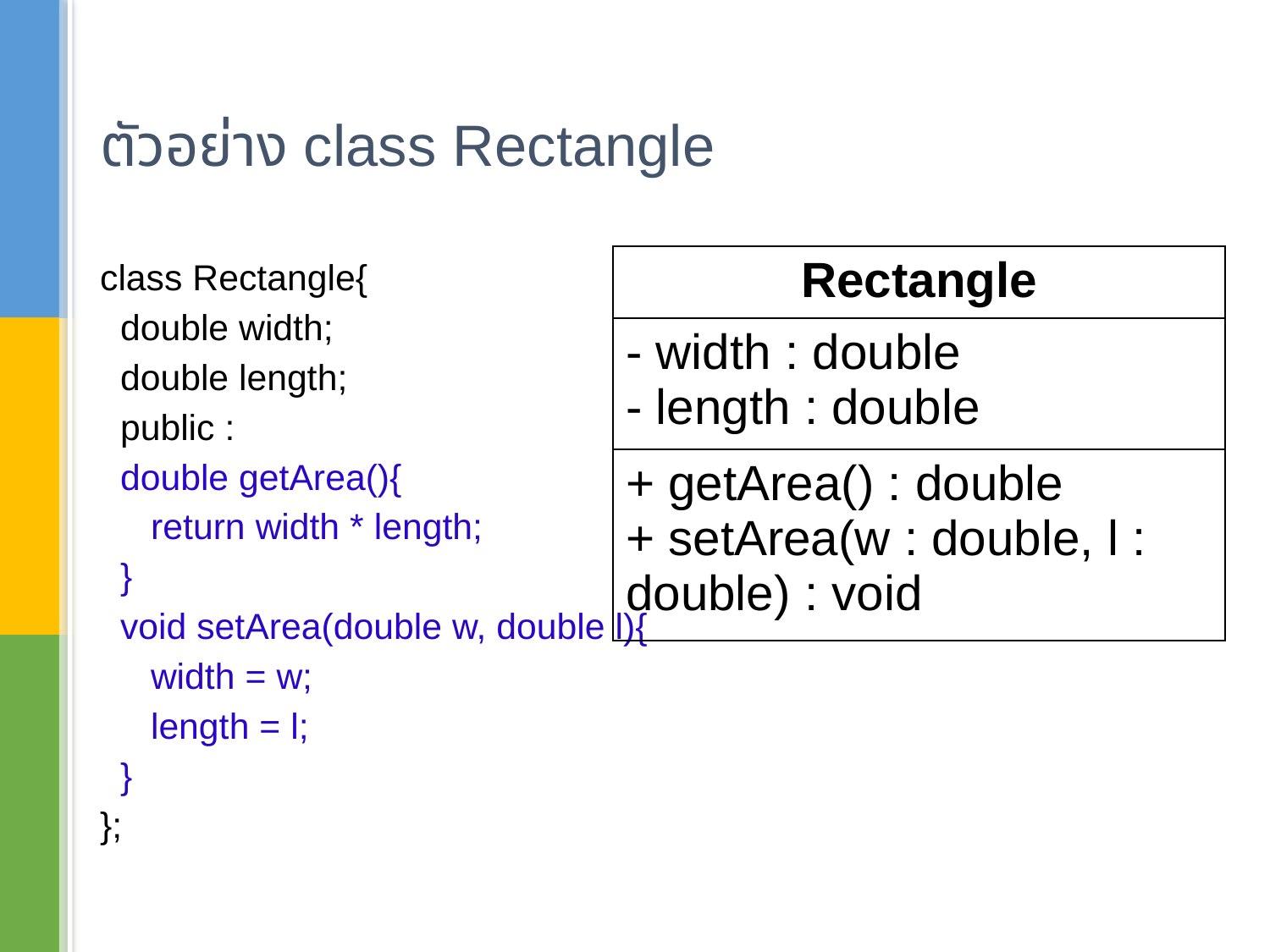

# ตัวอย่าง class Rectangle
| Rectangle |
| --- |
| - width : double - length : double |
| + getArea() : double + setArea(w : double, l : double) : void |
class Rectangle{
  double width;
  double length;
  public :
  double getArea(){
     return width * length;
  }
  void setArea(double w, double l){
     width = w;
     length = l;
  }
};